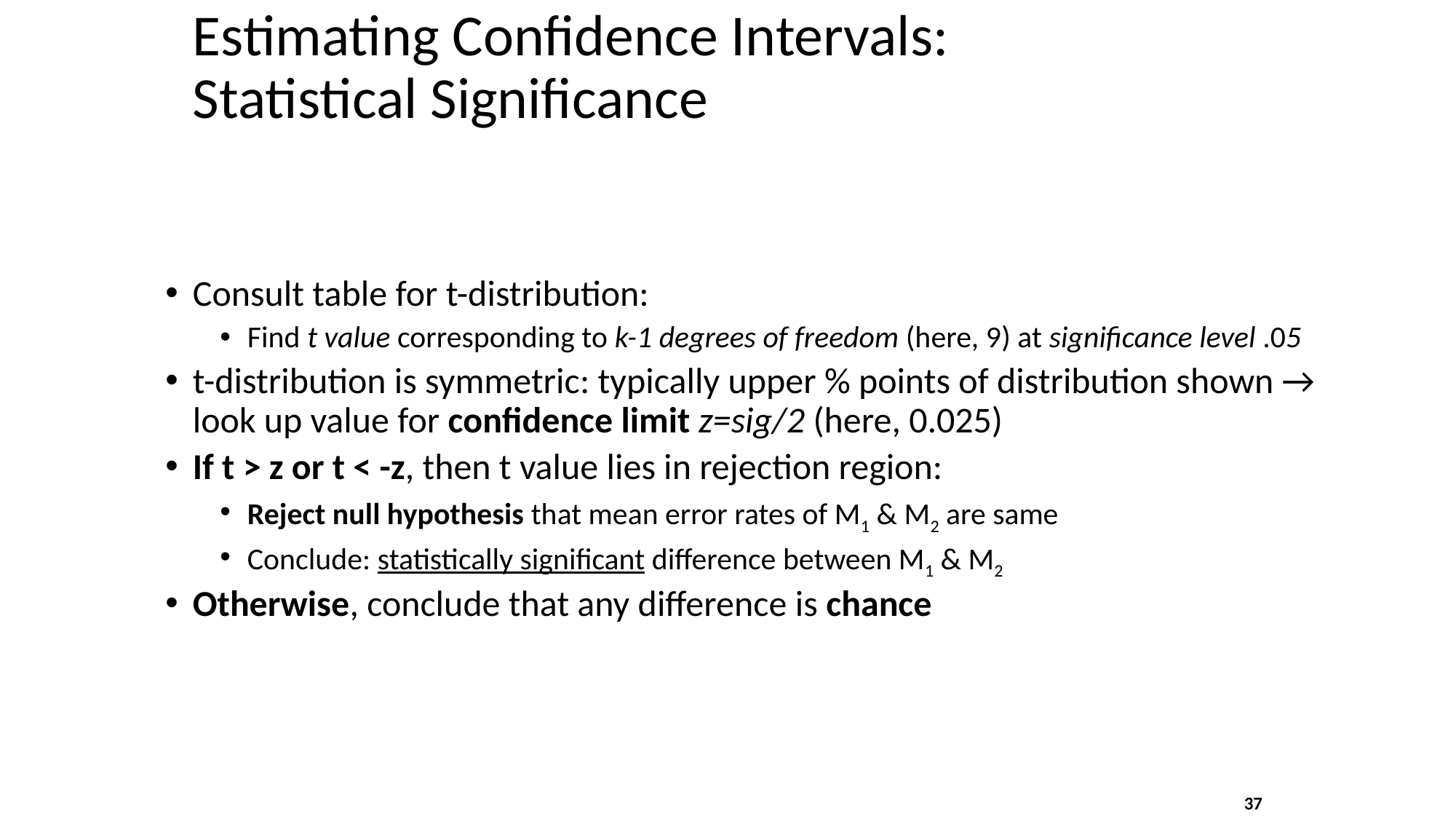

# Estimating Confidence Intervals: Statistical Significance

Consult table for t-distribution:
Find t value corresponding to k-1 degrees of freedom (here, 9) at significance level .05
t-distribution is symmetric: typically upper % points of distribution shown → look up value for confidence limit z=sig/2 (here, 0.025)
If t > z or t < -z, then t value lies in rejection region:
Reject null hypothesis that mean error rates of M1 & M2 are same
Conclude: statistically significant difference between M1 & M2
Otherwise, conclude that any difference is chance
37